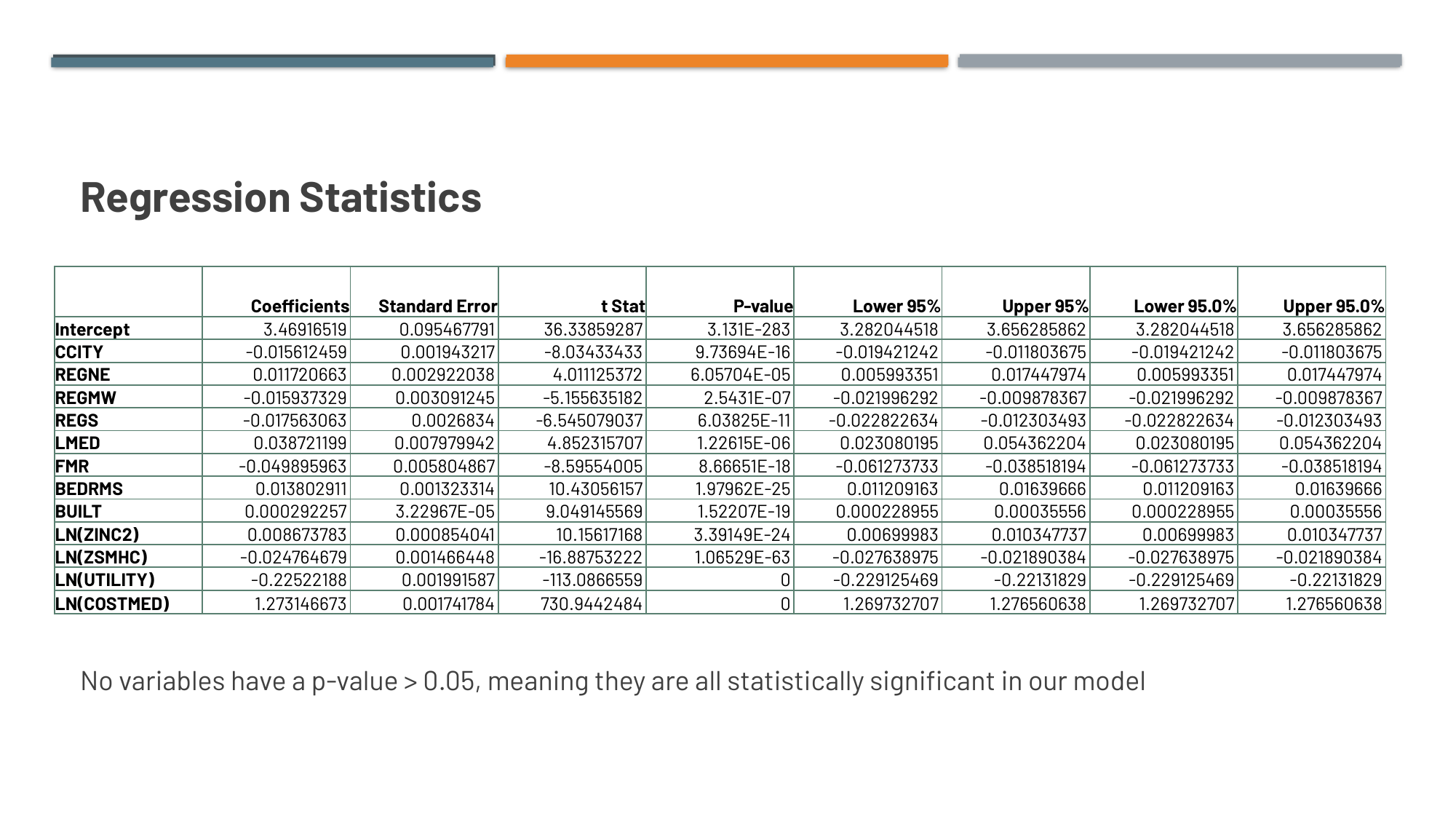

# Regression Statistics
|  | Coefficients | Standard Error | t Stat | P-value | Lower 95% | Upper 95% | Lower 95.0% | Upper 95.0% |
| --- | --- | --- | --- | --- | --- | --- | --- | --- |
| Intercept | 3.46916519 | 0.095467791 | 36.33859287 | 3.131E-283 | 3.282044518 | 3.656285862 | 3.282044518 | 3.656285862 |
| CCITY | -0.015612459 | 0.001943217 | -8.03433433 | 9.73694E-16 | -0.019421242 | -0.011803675 | -0.019421242 | -0.011803675 |
| REGNE | 0.011720663 | 0.002922038 | 4.011125372 | 6.05704E-05 | 0.005993351 | 0.017447974 | 0.005993351 | 0.017447974 |
| REGMW | -0.015937329 | 0.003091245 | -5.155635182 | 2.5431E-07 | -0.021996292 | -0.009878367 | -0.021996292 | -0.009878367 |
| REGS | -0.017563063 | 0.0026834 | -6.545079037 | 6.03825E-11 | -0.022822634 | -0.012303493 | -0.022822634 | -0.012303493 |
| LMED | 0.038721199 | 0.007979942 | 4.852315707 | 1.22615E-06 | 0.023080195 | 0.054362204 | 0.023080195 | 0.054362204 |
| FMR | -0.049895963 | 0.005804867 | -8.59554005 | 8.66651E-18 | -0.061273733 | -0.038518194 | -0.061273733 | -0.038518194 |
| BEDRMS | 0.013802911 | 0.001323314 | 10.43056157 | 1.97962E-25 | 0.011209163 | 0.01639666 | 0.011209163 | 0.01639666 |
| BUILT | 0.000292257 | 3.22967E-05 | 9.049145569 | 1.52207E-19 | 0.000228955 | 0.00035556 | 0.000228955 | 0.00035556 |
| LN(ZINC2) | 0.008673783 | 0.000854041 | 10.15617168 | 3.39149E-24 | 0.00699983 | 0.010347737 | 0.00699983 | 0.010347737 |
| LN(ZSMHC) | -0.024764679 | 0.001466448 | -16.88753222 | 1.06529E-63 | -0.027638975 | -0.021890384 | -0.027638975 | -0.021890384 |
| LN(UTILITY) | -0.22522188 | 0.001991587 | -113.0866559 | 0 | -0.229125469 | -0.22131829 | -0.229125469 | -0.22131829 |
| LN(COSTMED) | 1.273146673 | 0.001741784 | 730.9442484 | 0 | 1.269732707 | 1.276560638 | 1.269732707 | 1.276560638 |
No variables have a p-value > 0.05, meaning they are all statistically significant in our model